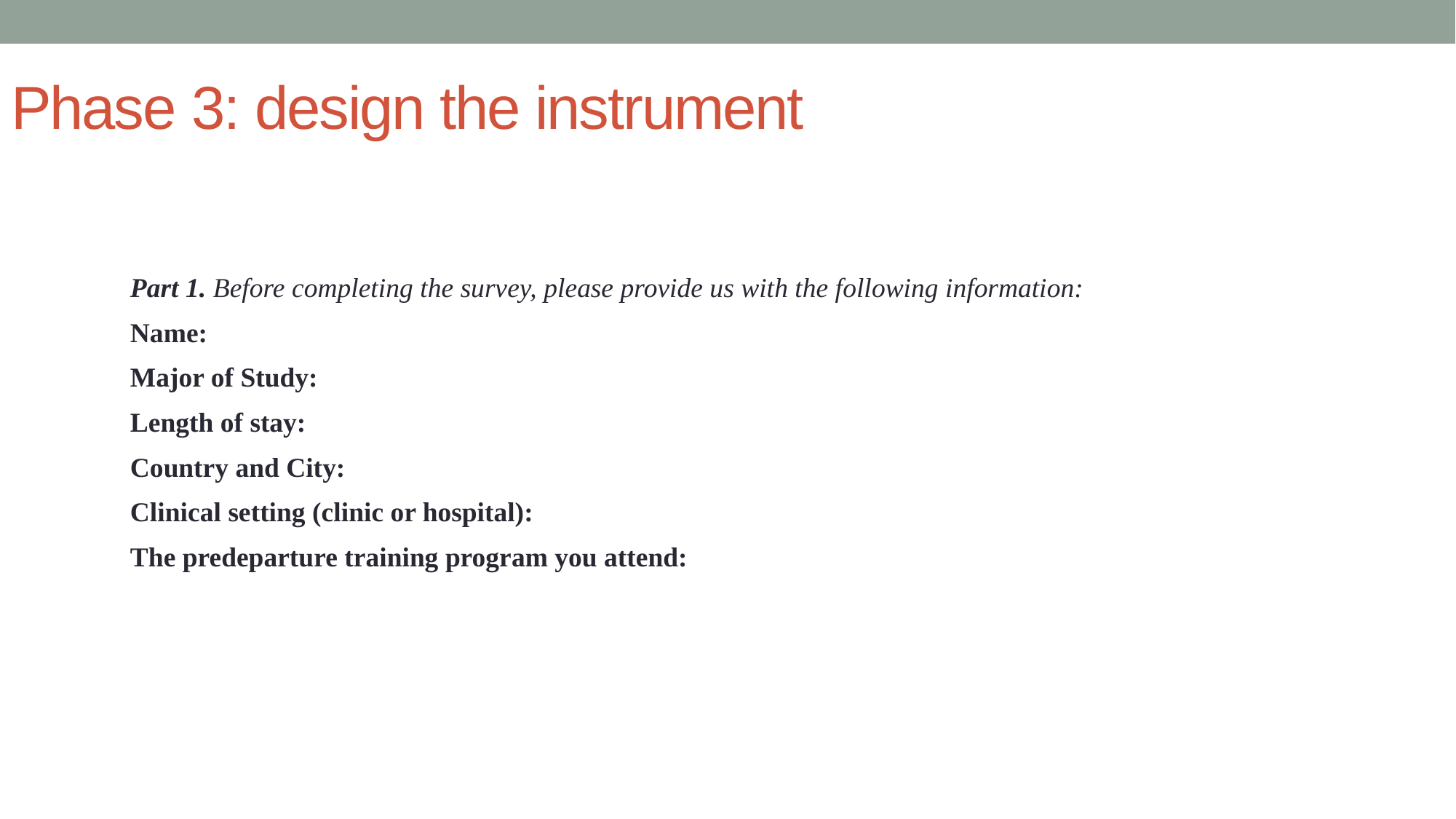

Phase 3: design the instrument
Part 1. Before completing the survey, please provide us with the following information:
Name:
Major of Study:
Length of stay:
Country and City:
Clinical setting (clinic or hospital):
The predeparture training program you attend: